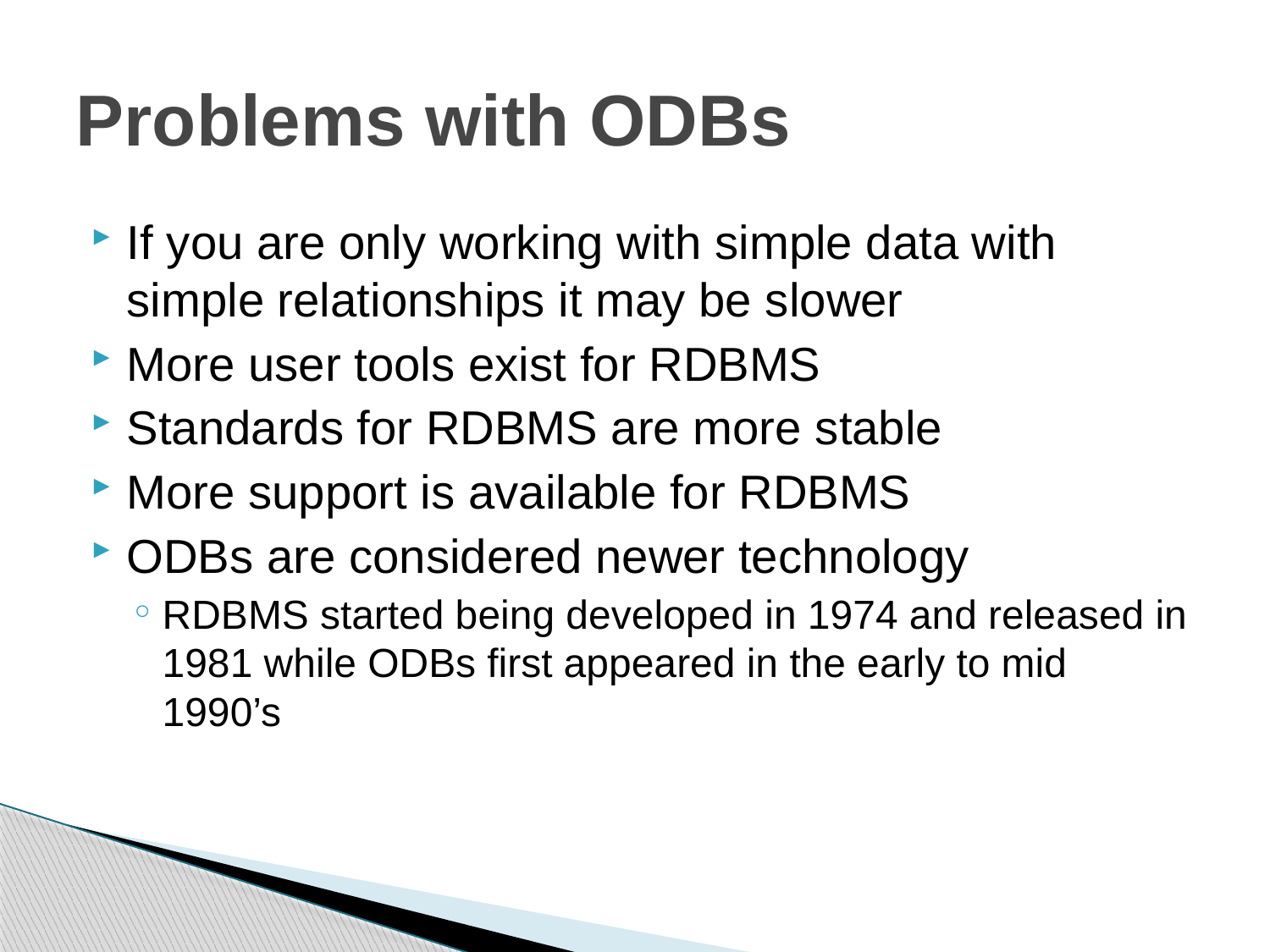

# Problems with ODBs
If you are only working with simple data with simple relationships it may be slower
More user tools exist for RDBMS
Standards for RDBMS are more stable
More support is available for RDBMS
ODBs are considered newer technology
RDBMS started being developed in 1974 and released in 1981 while ODBs first appeared in the early to mid 1990’s